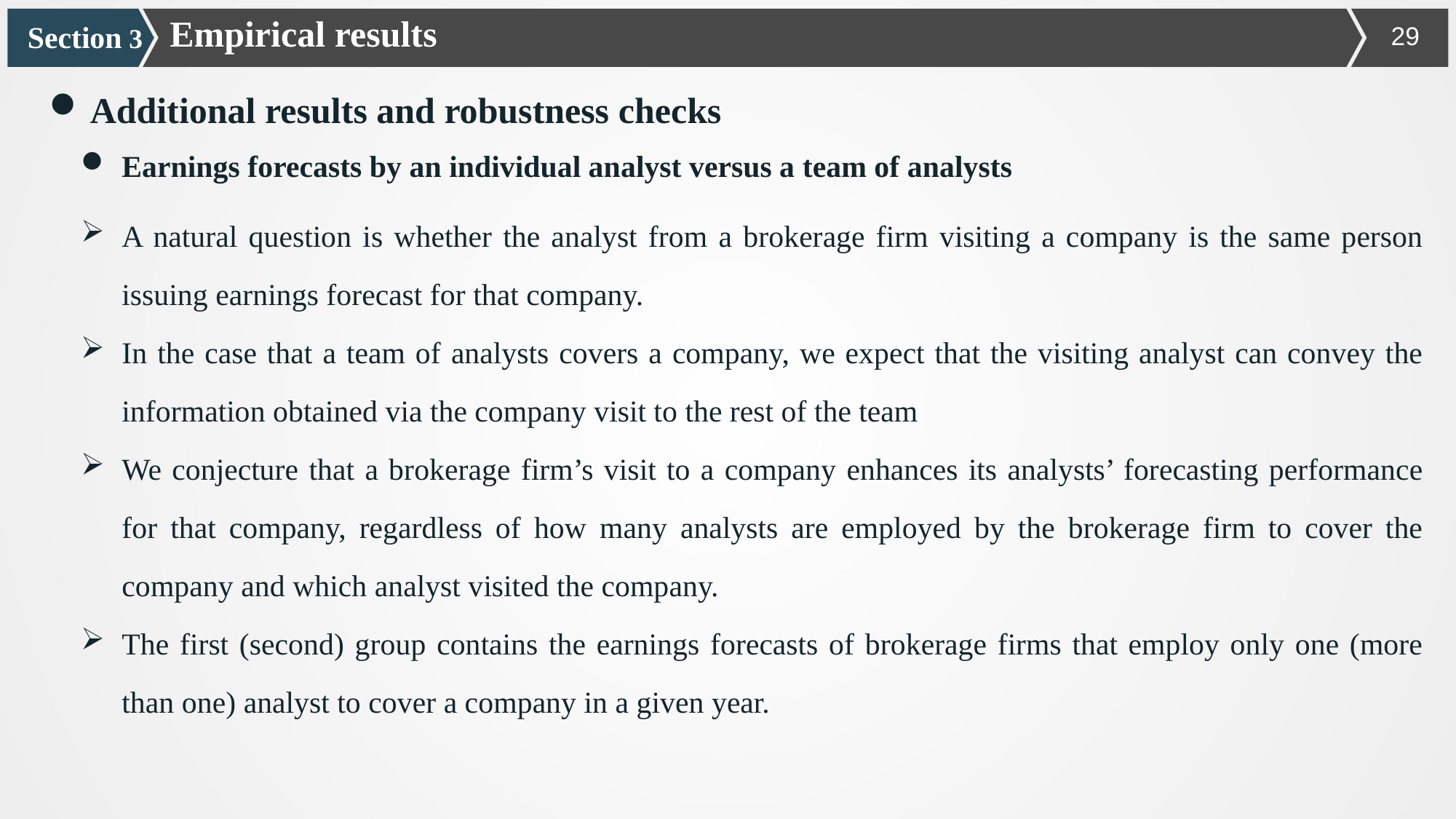

Empirical results
Section 3
Additional results and robustness checks
Earnings forecasts by an individual analyst versus a team of analysts
A natural question is whether the analyst from a brokerage firm visiting a company is the same person issuing earnings forecast for that company.
In the case that a team of analysts covers a company, we expect that the visiting analyst can convey the information obtained via the company visit to the rest of the team
We conjecture that a brokerage firm’s visit to a company enhances its analysts’ forecasting performance for that company, regardless of how many analysts are employed by the brokerage firm to cover the company and which analyst visited the company.
The first (second) group contains the earnings forecasts of brokerage firms that employ only one (more than one) analyst to cover a company in a given year.